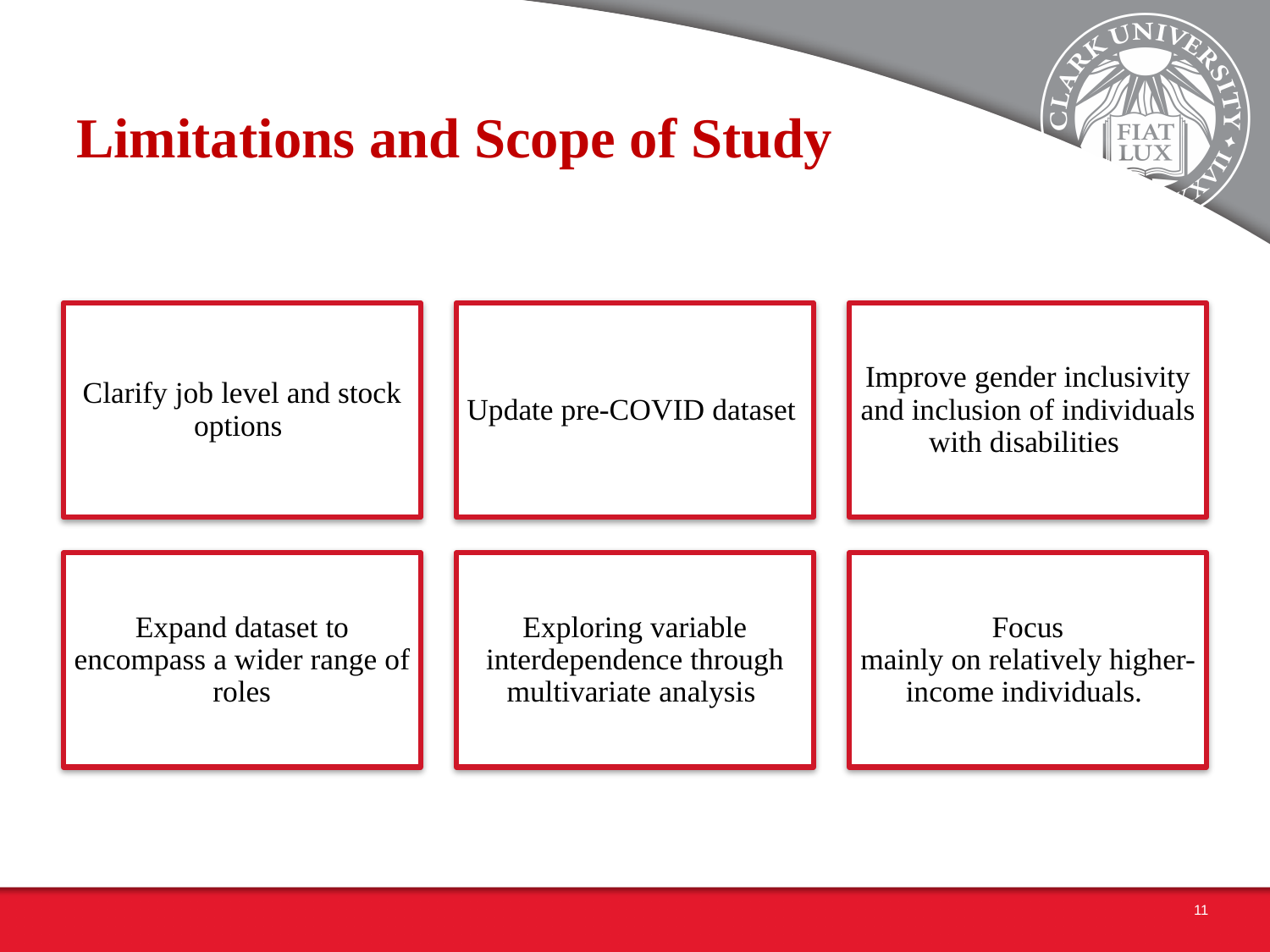

# Limitations and Scope of Study
Clarify job level and stock options
Update pre-COVID dataset
Improve gender inclusivity and inclusion of individuals with disabilities
Expand dataset to encompass a wider range of roles
Exploring variable interdependence through multivariate analysis
Focus mainly on relatively higher-income individuals.
11